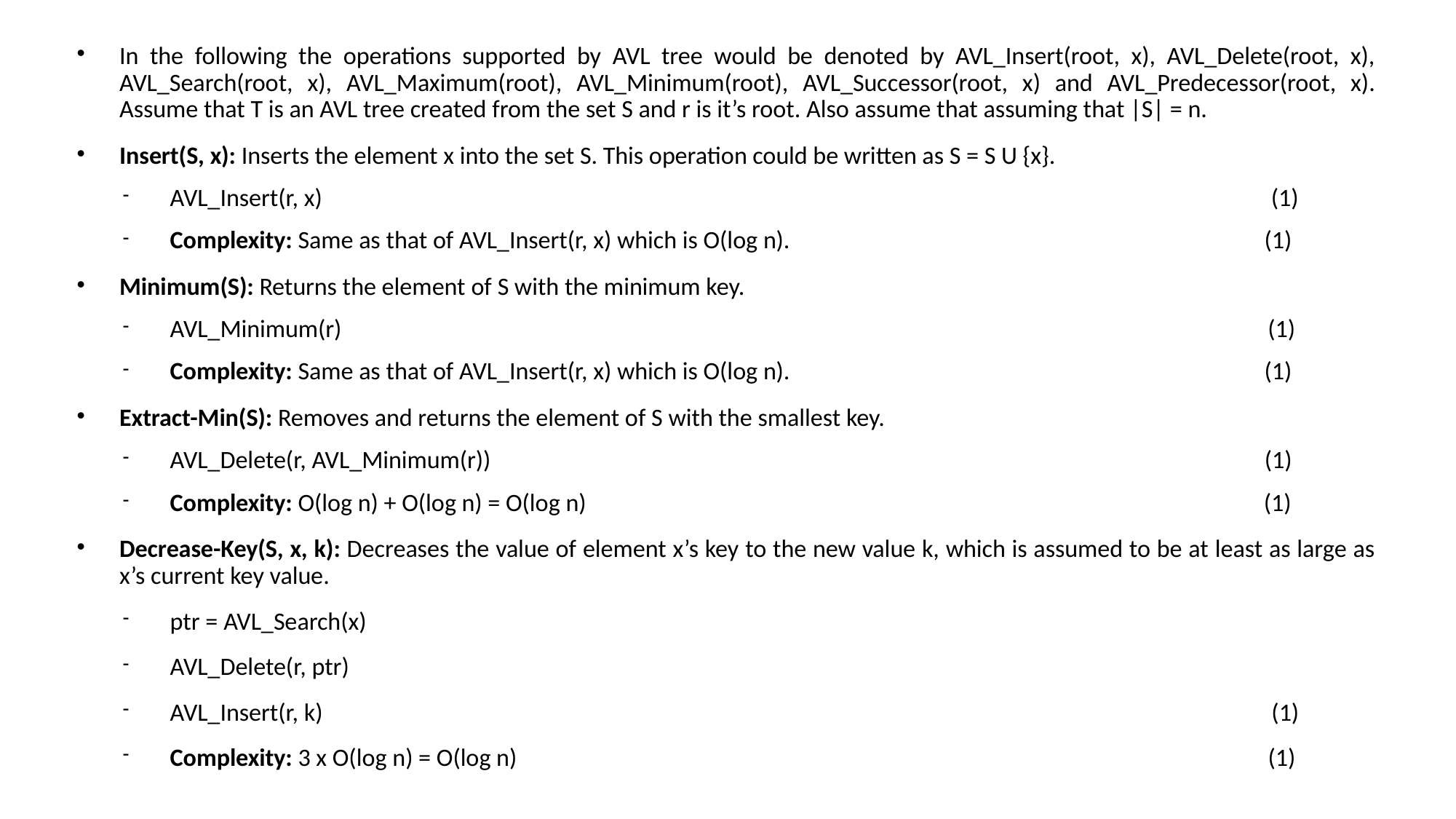

In the following the operations supported by AVL tree would be denoted by AVL_Insert(root, x), AVL_Delete(root, x), AVL_Search(root, x), AVL_Maximum(root), AVL_Minimum(root), AVL_Successor(root, x) and AVL_Predecessor(root, x). Assume that T is an AVL tree created from the set S and r is it’s root. Also assume that assuming that |S| = n.
Insert(S, x): Inserts the element x into the set S. This operation could be written as S = S U {x}.
AVL_Insert(r, x)                                                                                                                                                                        (1)
Complexity: Same as that of AVL_Insert(r, x) which is O(log n).                                                                                    (1)
Minimum(S): Returns the element of S with the minimum key.
AVL_Minimum(r)                                                                                                                                                                    (1)
Complexity: Same as that of AVL_Insert(r, x) which is O(log n).                                                                                    (1)
Extract-Min(S): Removes and returns the element of S with the smallest key.
AVL_Delete(r, AVL_Minimum(r))                                                                                                                                         (1)
Complexity: O(log n) + O(log n) = O(log n)                                                                                                                        (1)
Decrease-Key(S, x, k): Decreases the value of element x’s key to the new value k, which is assumed to be at least as large as x’s current key value.
ptr = AVL_Search(x)
AVL_Delete(r, ptr)
AVL_Insert(r, k)                                                                                                                                                                        (1)
Complexity: 3 x O(log n) = O(log n)                                                                                                                                     (1)